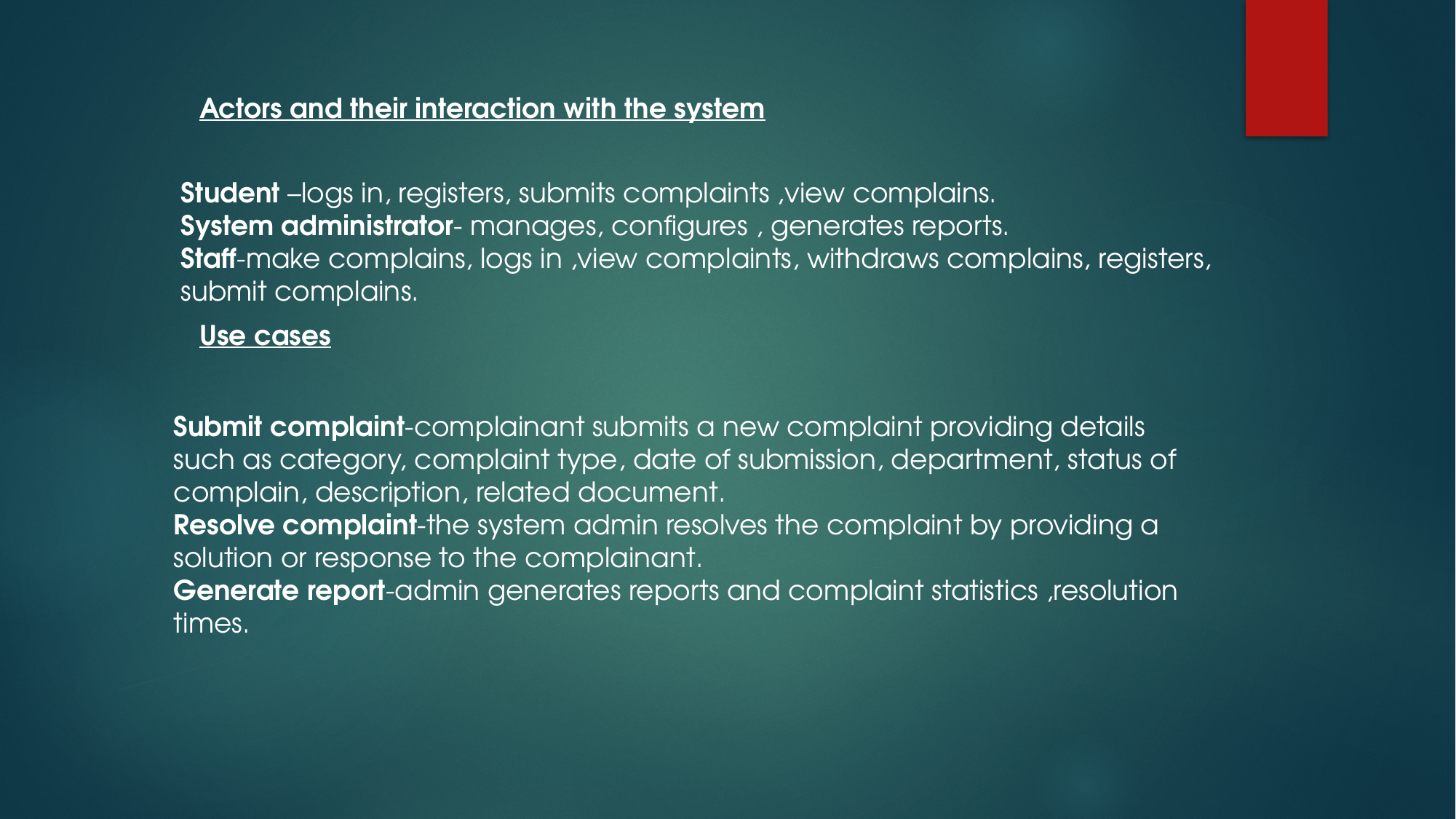

Actors and their interaction with the system

Student –logs in, registers, submits complaints ,view complains.
System administrator- manages, configures , generates reports.
Staff-make complains, logs in ,view complaints, withdraws complains, registers, submit complains.
Use cases
Submit complaint-complainant submits a new complaint providing details such as category, complaint type, date of submission, department, status of complain, description, related document.
Resolve complaint-the system admin resolves the complaint by providing a solution or response to the complainant.
Generate report-admin generates reports and complaint statistics ,resolution times.